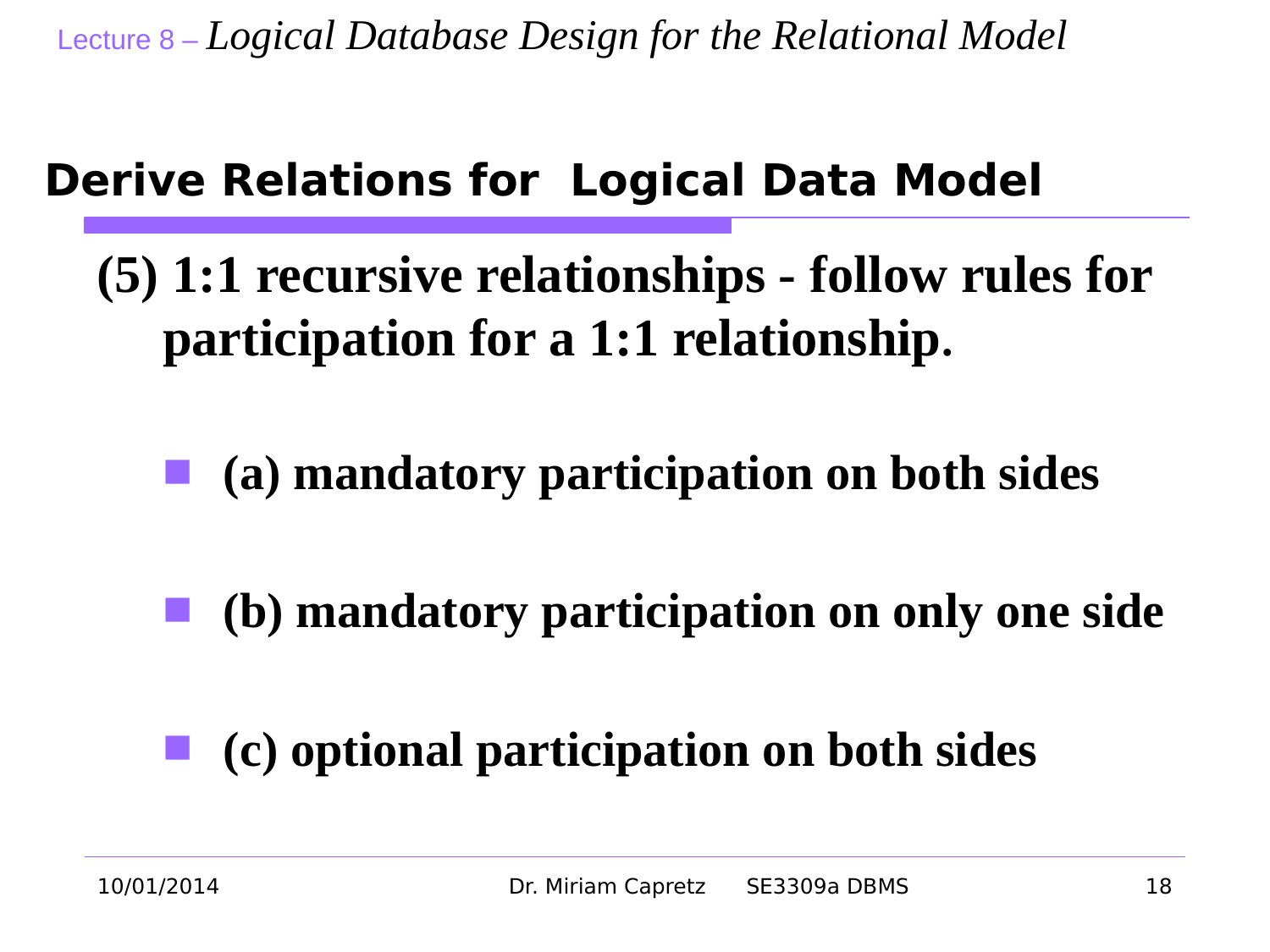

# Derive Relations for  Logical Data Model
(5) 1:1 recursive relationships - follow rules for participation for a 1:1 relationship.

(a) mandatory participation on both sides

(b) mandatory participation on only one side

(c) optional participation on both sides
10/01/2014
Dr. Miriam Capretz      SE3309a DBMS
18